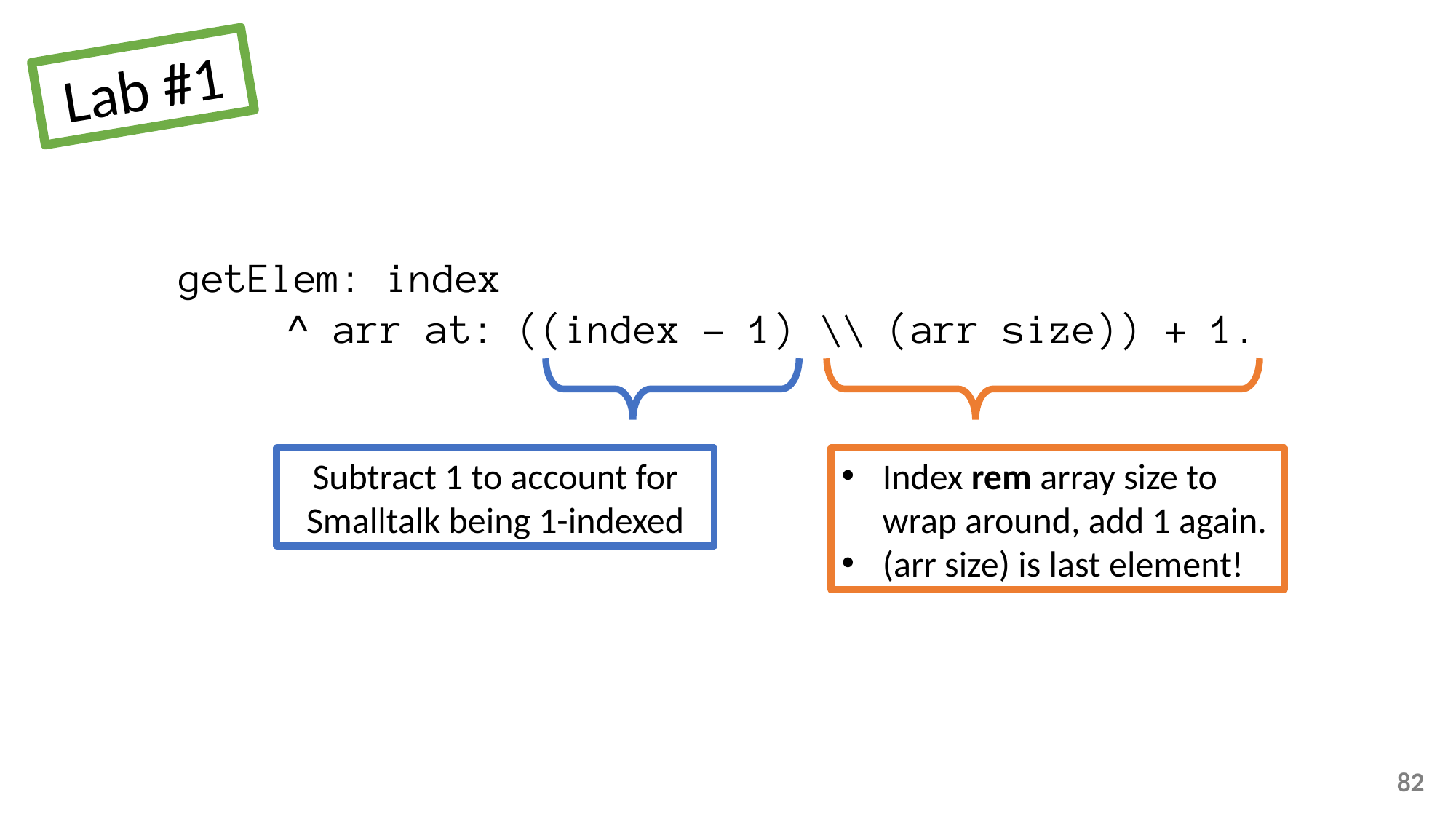

Lab #1

getElem: index
	^ arr at: ((index - 1) \\ (arr size)) + 1.

Subtract 1 to account for Smalltalk being 1-indexed
Index rem array size to wrap around, add 1 again.
(arr size) is last element!
82